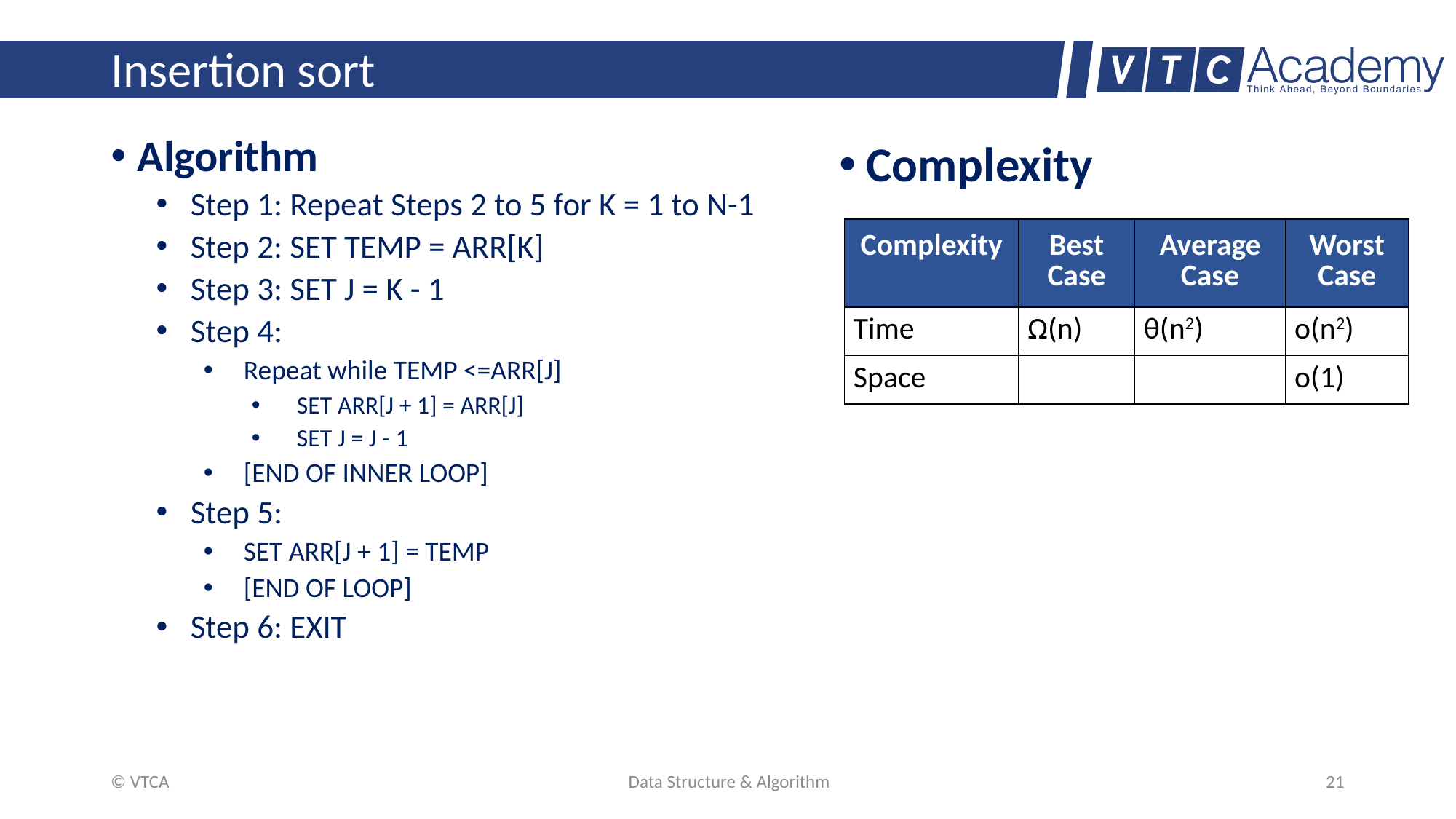

# Insertion sort
Algorithm
Step 1: Repeat Steps 2 to 5 for K = 1 to N-1
Step 2: SET TEMP = ARR[K]
Step 3: SET J = K - 1
Step 4:
Repeat while TEMP <=ARR[J]
SET ARR[J + 1] = ARR[J]
SET J = J - 1
[END OF INNER LOOP]
Step 5:
SET ARR[J + 1] = TEMP
[END OF LOOP]
Step 6: EXIT
Complexity
| Complexity | Best Case | Average Case | Worst Case |
| --- | --- | --- | --- |
| Time | Ω(n) | θ(n2) | o(n2) |
| Space |  |  | o(1) |
© VTCA
Data Structure & Algorithm
21